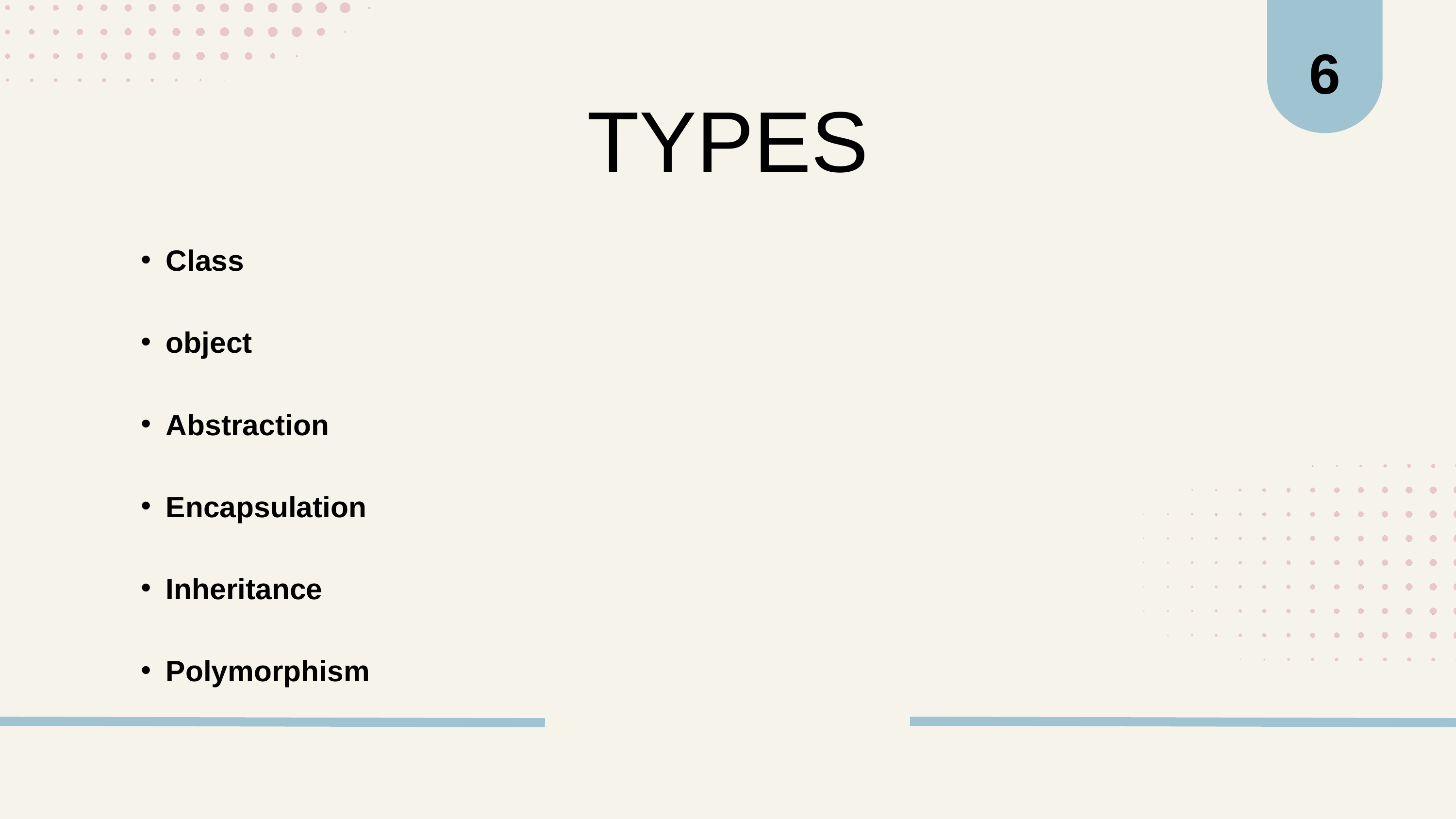

6
TYPES
Class

object

Abstraction

Encapsulation

Inheritance

Polymorphism